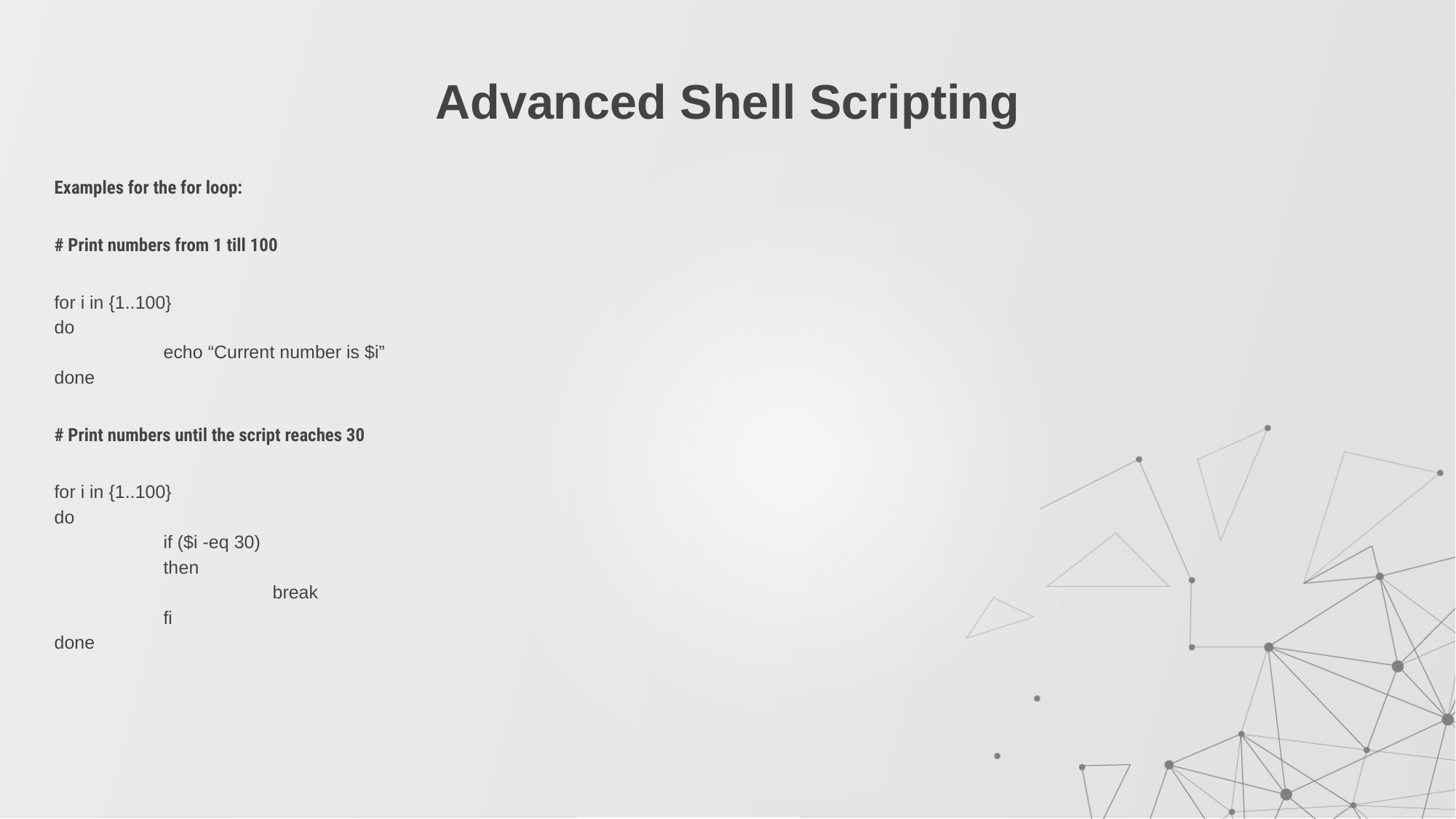

# Advanced Shell Scripting

Examples for the for loop:
# Print numbers from 1 till 100
for i in {1..100}
do
	echo “Current number is $i”
done
# Print numbers until the script reaches 30
for i in {1..100}
do
	if ($i -eq 30)
	then
		break
	fi
done